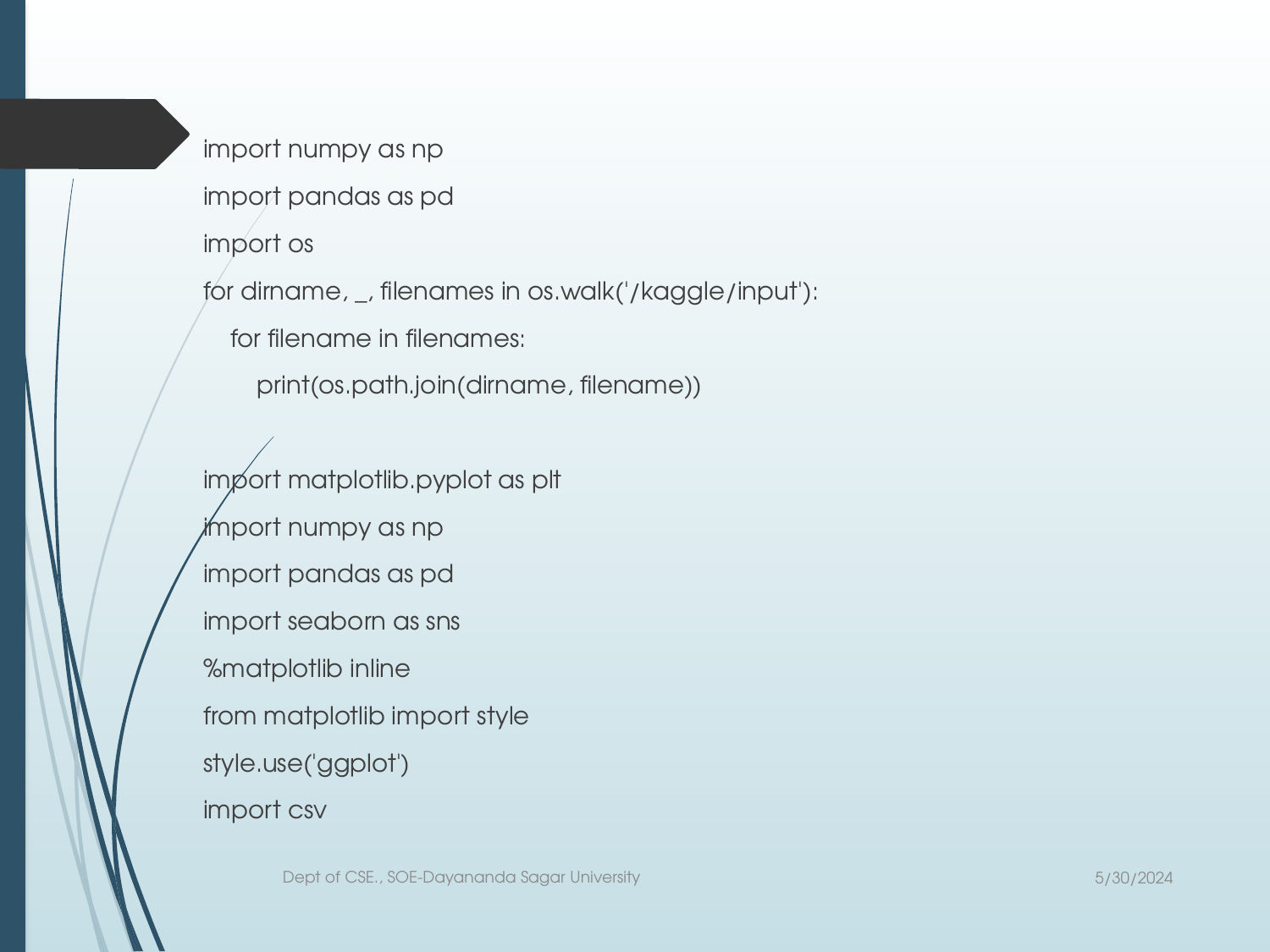

#
import numpy as np
import pandas as pd
import os
for dirname, _, filenames in os.walk('/kaggle/input'):
    for filename in filenames:
        print(os.path.join(dirname, filename))

import matplotlib.pyplot as plt
import numpy as np
import pandas as pd
import seaborn as sns
%matplotlib inline
from matplotlib import style
style.use('ggplot')
import csv

Dept of CSE., SOE-Dayananda Sagar University
5/30/2024